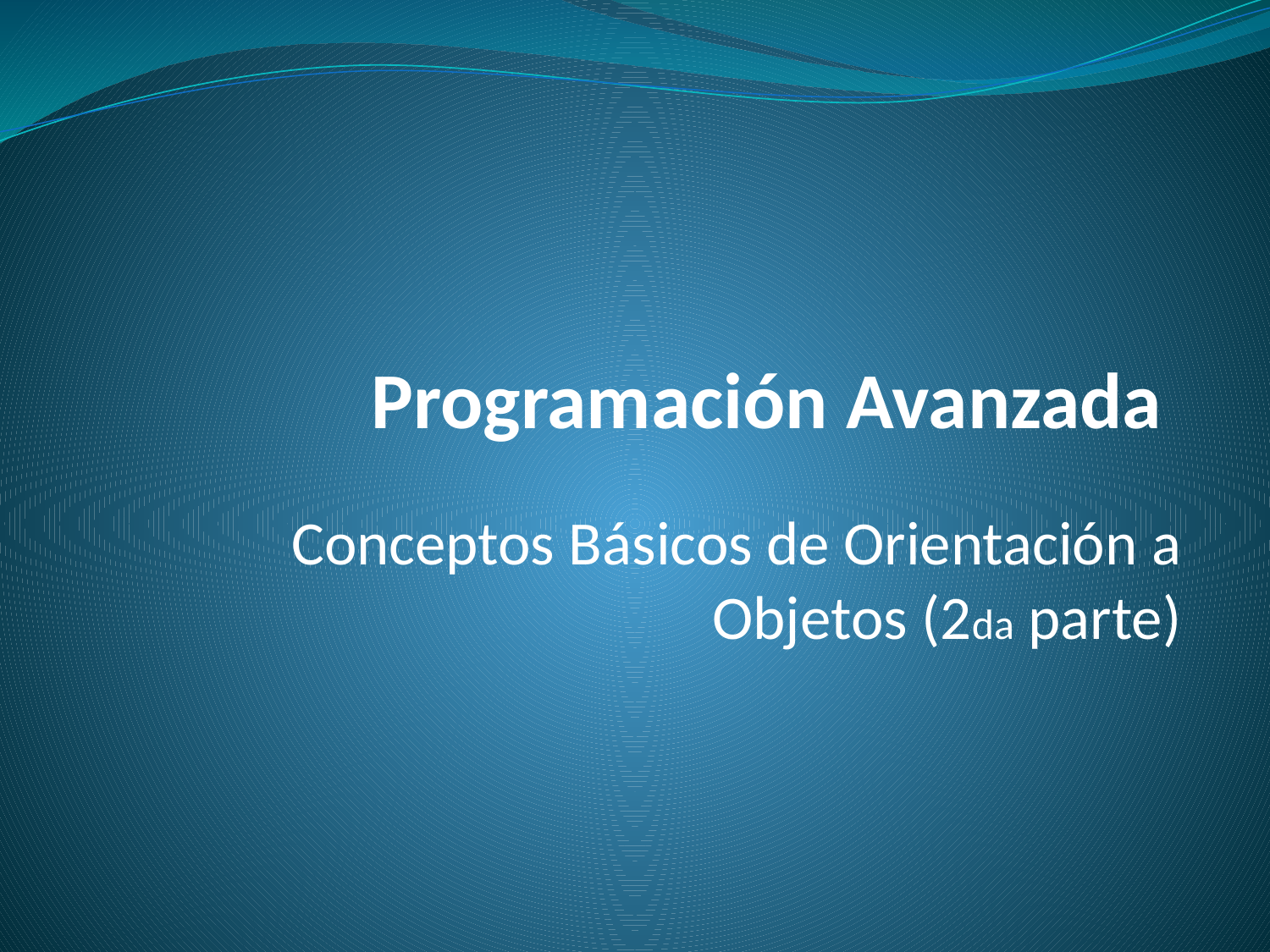

# Programación Avanzada
Conceptos Básicos de Orientación a Objetos (2da parte)